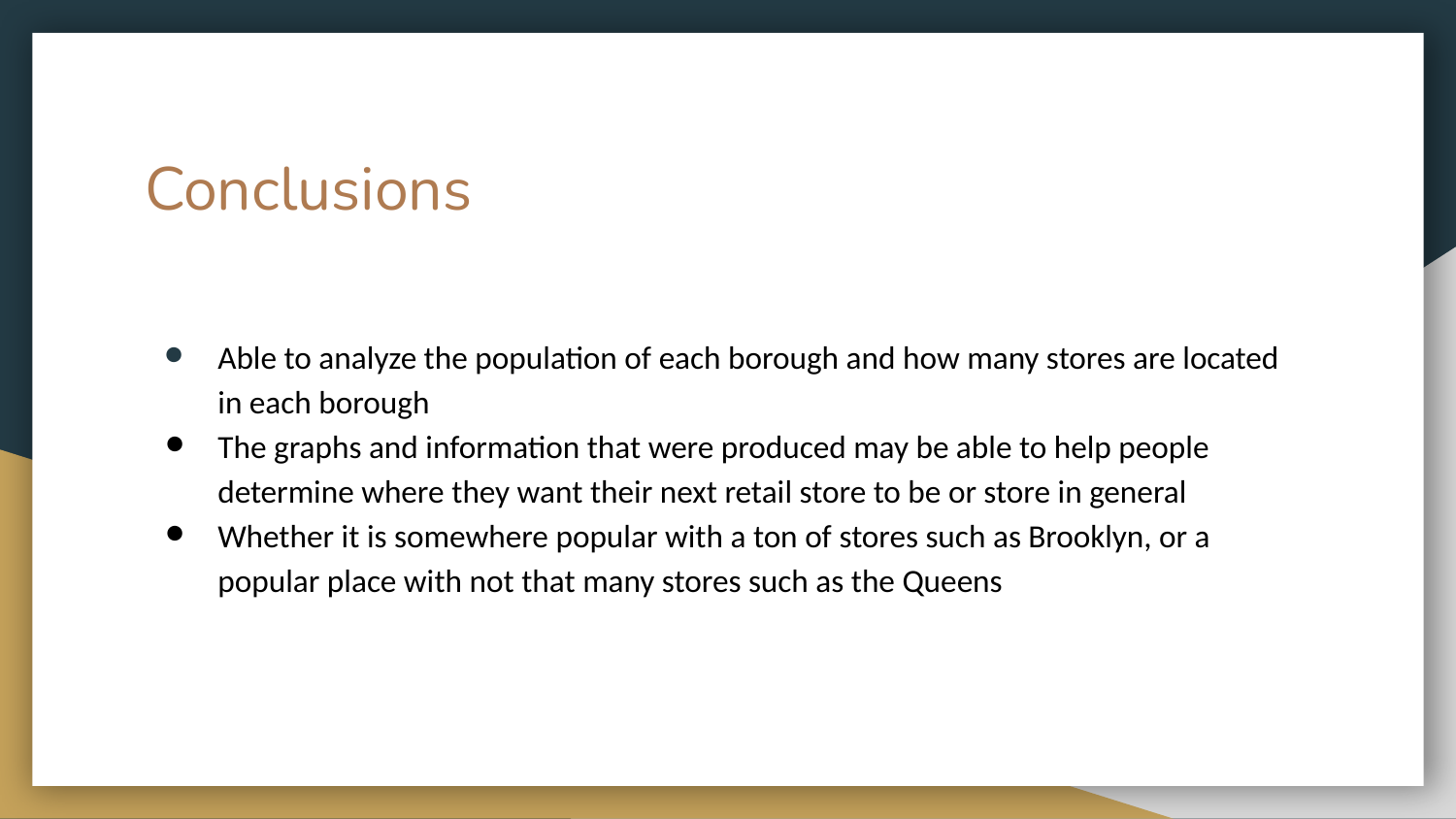

# Conclusions
Able to analyze the population of each borough and how many stores are located in each borough
The graphs and information that were produced may be able to help people determine where they want their next retail store to be or store in general
Whether it is somewhere popular with a ton of stores such as Brooklyn, or a popular place with not that many stores such as the Queens